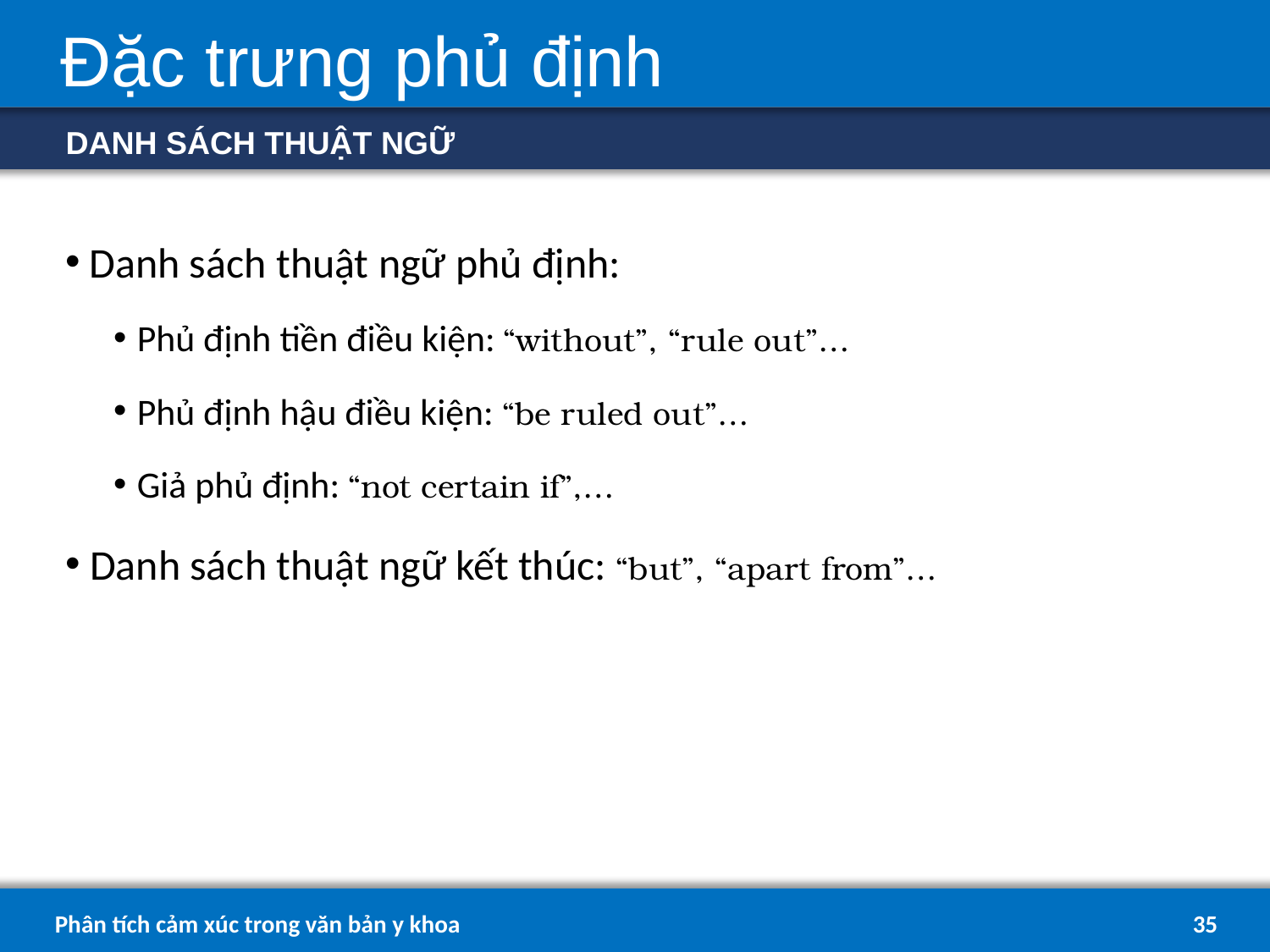

# Đặc trưng phủ định

DANH SÁCH THUẬT NGỮ
Danh sách thuật ngữ phủ định:
Phủ định tiền điều kiện: “without”, “rule out”…
Phủ định hậu điều kiện: “be ruled out”…
Giả phủ định: “not certain if”,…
Danh sách thuật ngữ kết thúc: “but”, “apart from”…

Phân tích cảm xúc trong văn bản y khoa
35